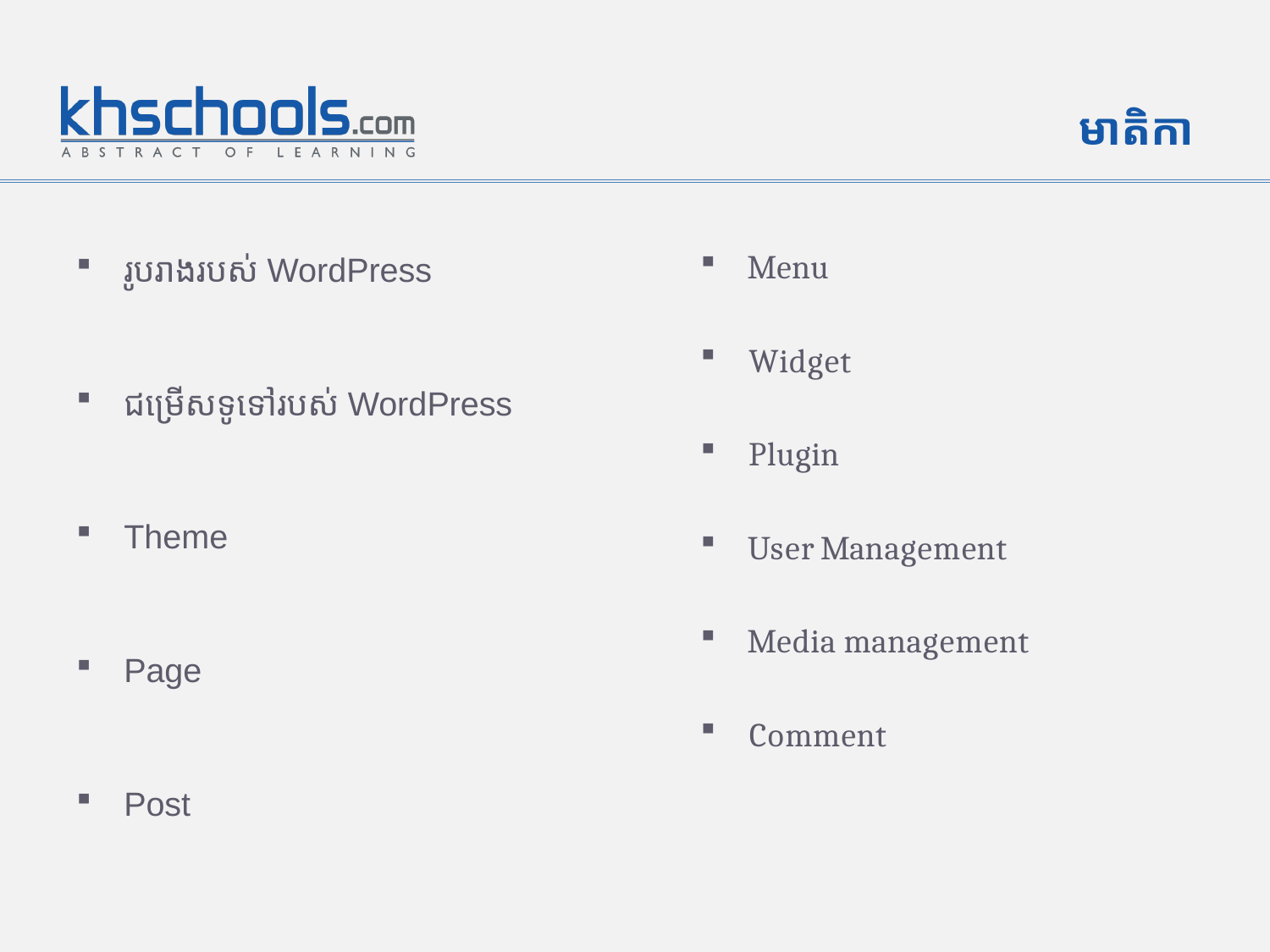

# មាតិកា
រូបរាងរបស់ WordPress

ជម្រើសទូទៅរបស់ WordPress

Theme

Page

Post

Menu

Widget

Plugin

User Management

Media management

Comment